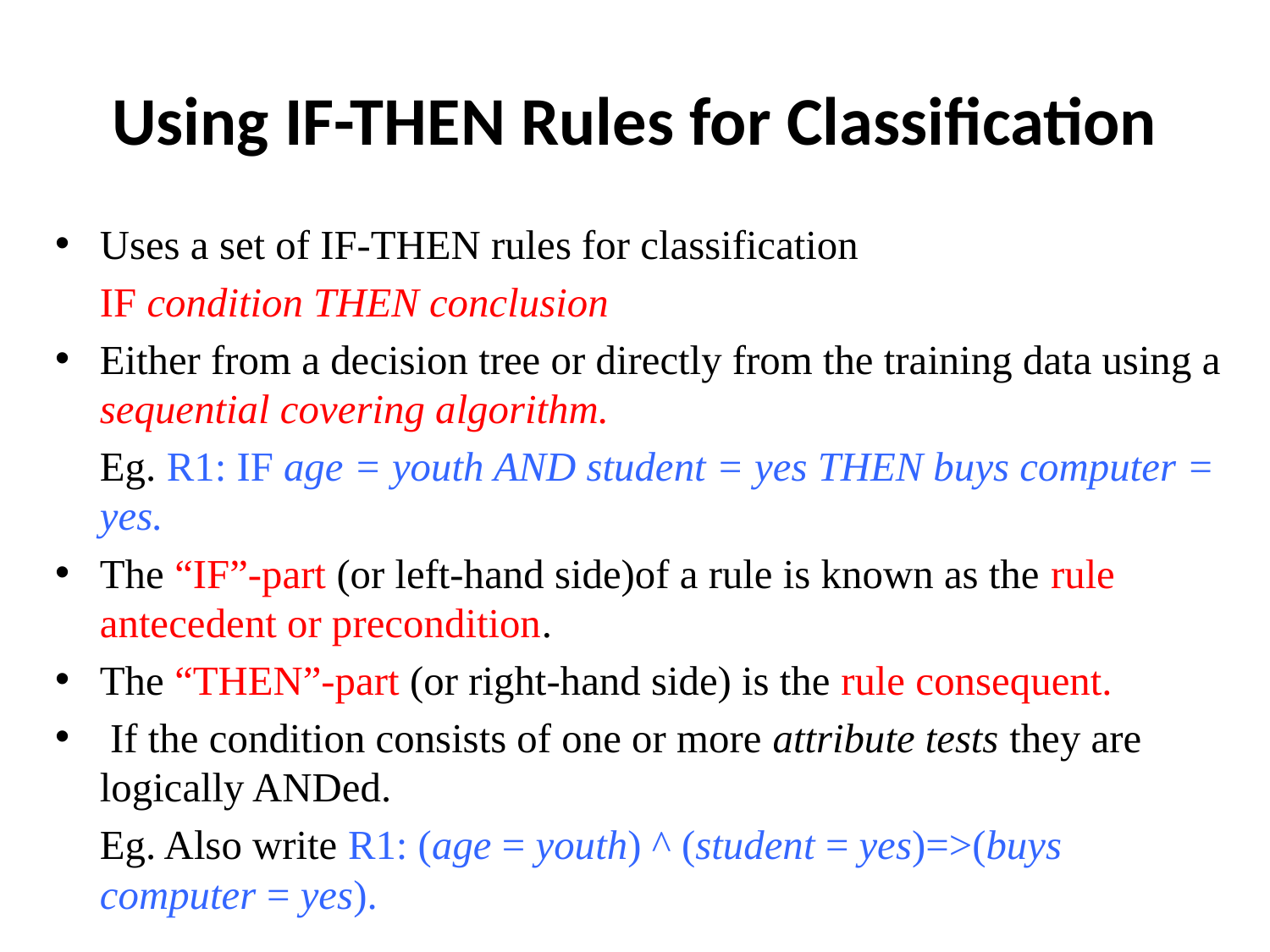

# Using IF-THEN Rules for Classification
Uses a set of IF-THEN rules for classification
		IF condition THEN conclusion
Either from a decision tree or directly from the training data using a sequential covering algorithm.
	Eg. R1: IF age = youth AND student = yes THEN buys computer = yes.
The “IF”-part (or left-hand side)of a rule is known as the rule antecedent or precondition.
The “THEN”-part (or right-hand side) is the rule consequent.
 If the condition consists of one or more attribute tests they are logically ANDed.
	Eg. Also write R1: (age = youth) ^ (student = yes)=>(buys computer = yes).